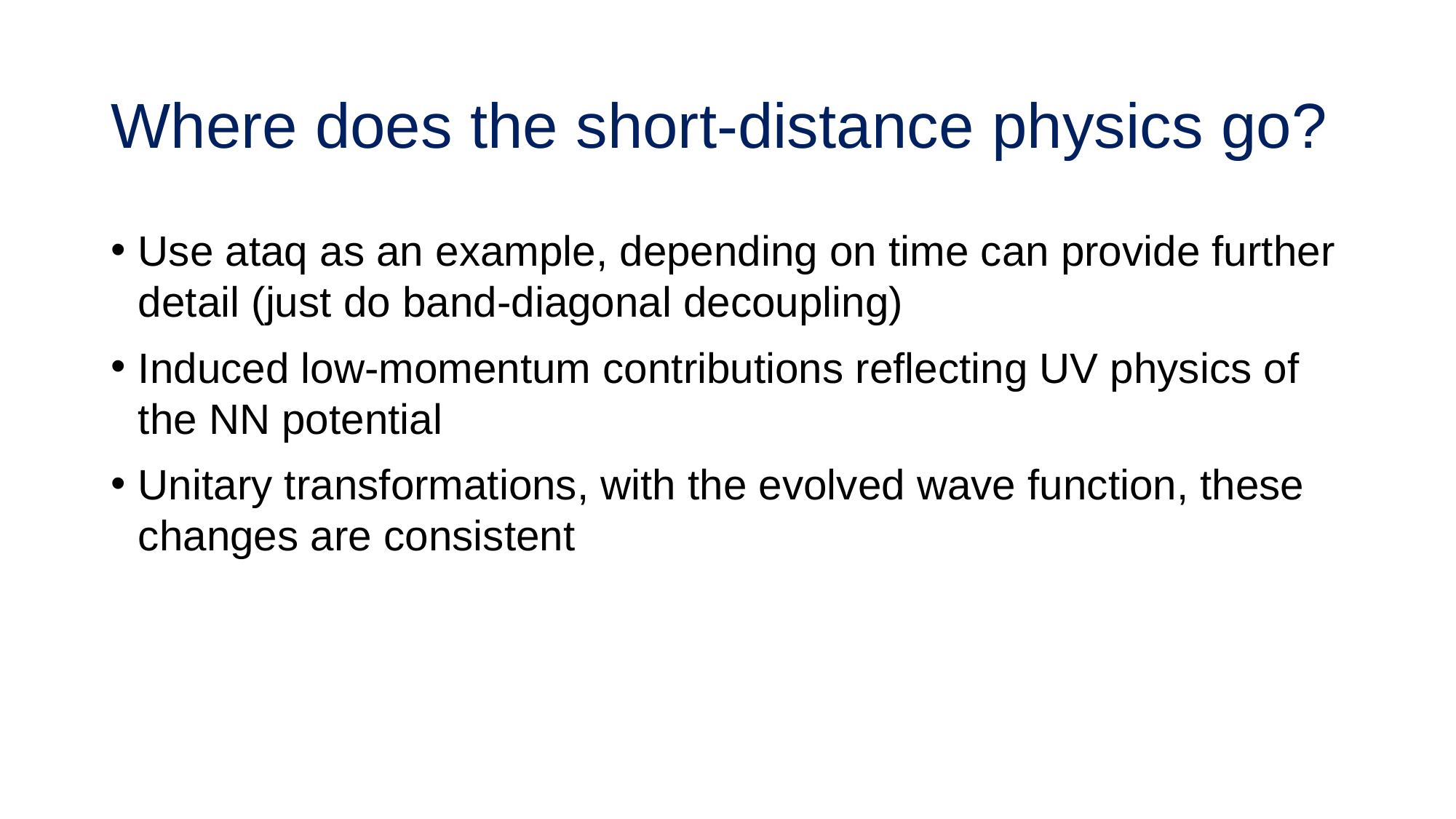

# Where does the short-distance physics go?
Use ataq as an example, depending on time can provide further detail (just do band-diagonal decoupling)
Induced low-momentum contributions reflecting UV physics of the NN potential
Unitary transformations, with the evolved wave function, these changes are consistent